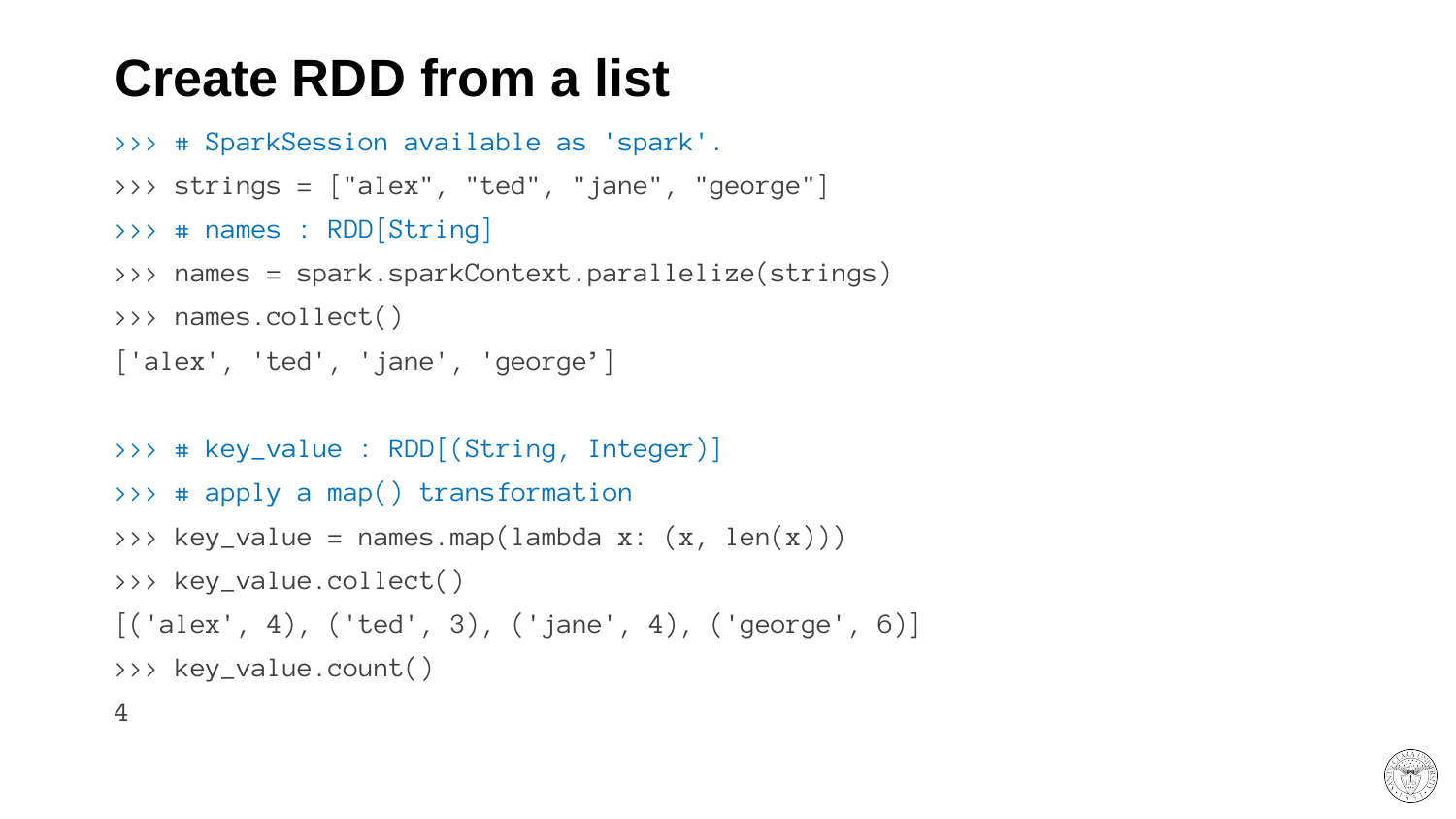

# Create RDD from a list
>>> # SparkSession available as 'spark'.
>>> strings = ["alex", "ted", "jane", "george"]
>>> # names : RDD[String]
>>> names = spark.sparkContext.parallelize(strings)
>>> names.collect()
['alex', 'ted', 'jane', 'george’]

>>> # key_value : RDD[(String, Integer)]
>>> # apply a map() transformation
>>> key_value = names.map(lambda x: (x, len(x)))
>>> key_value.collect()
[('alex', 4), ('ted', 3), ('jane', 4), ('george', 6)]
>>> key_value.count()
4